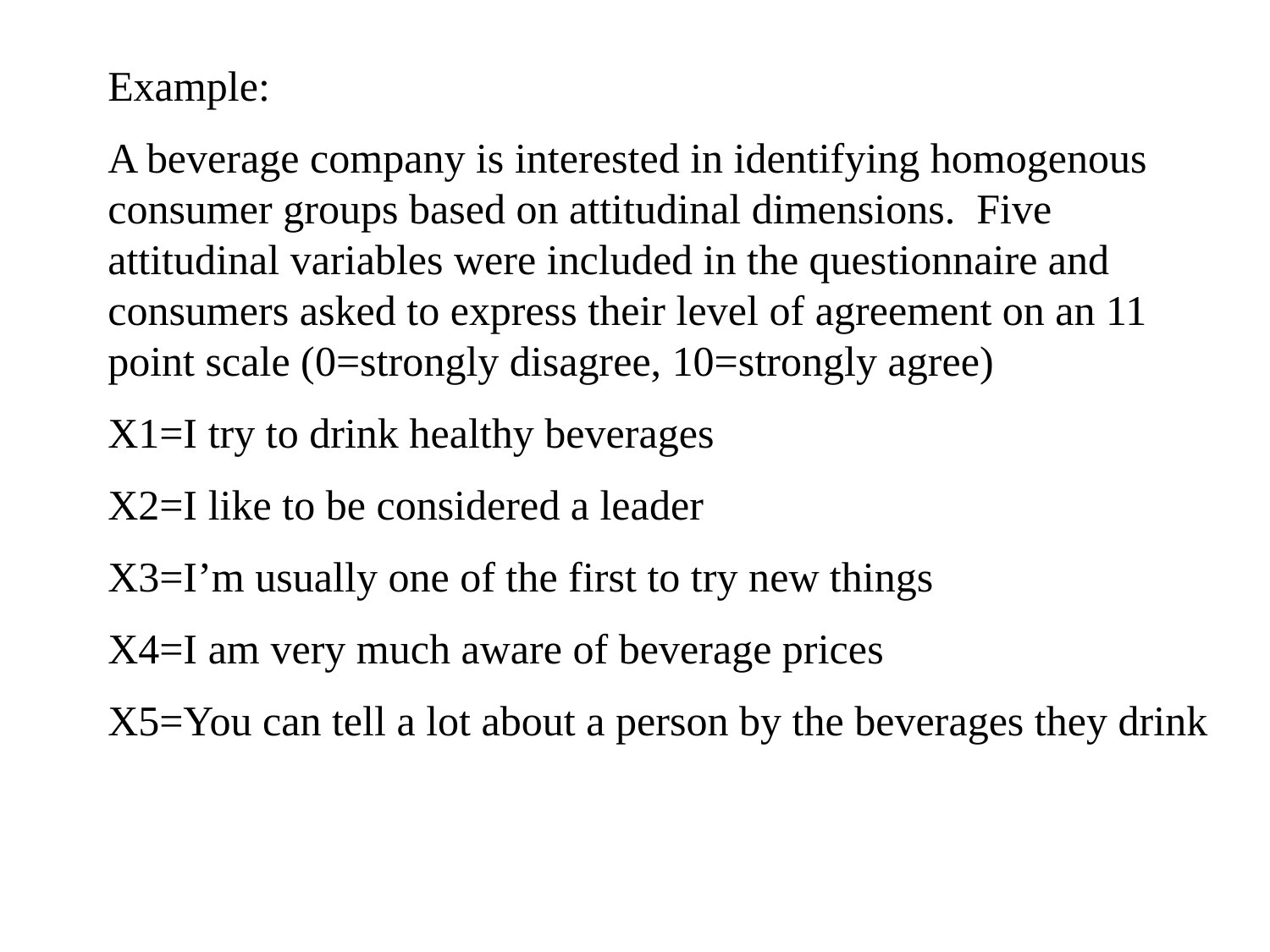

Example:
A beverage company is interested in identifying homogenous consumer groups based on attitudinal dimensions.  Five  attitudinal variables were included in the questionnaire and consumers asked to express their level of agreement on an 11 point scale (0=strongly disagree, 10=strongly agree)
X1=I try to drink healthy beverages
X2=I like to be considered a leader
X3=I’m usually one of the first to try new things
X4=I am very much aware of beverage prices
X5=You can tell a lot about a person by the beverages they drink